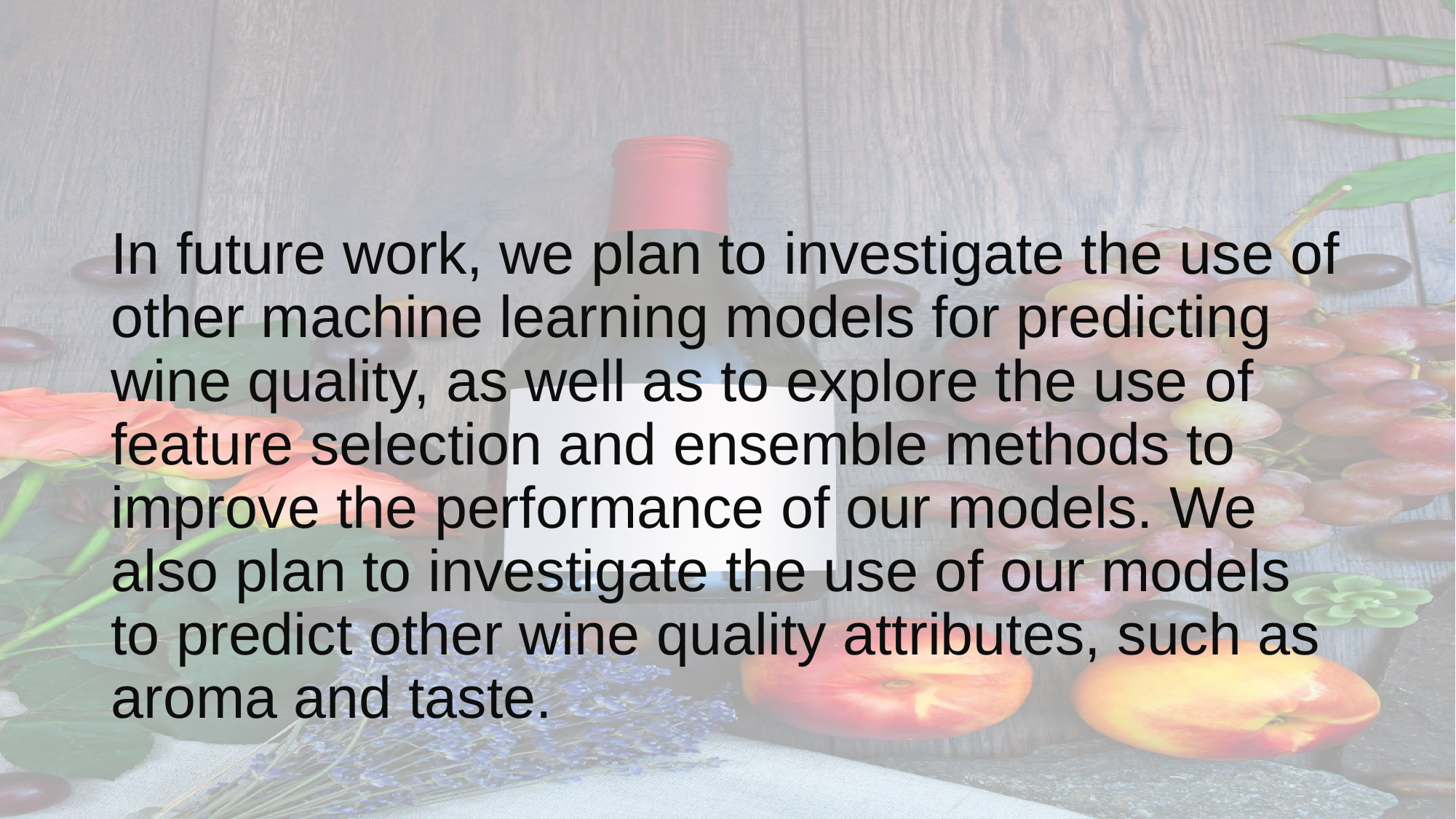

In future work, we plan to investigate the use of other machine learning models for predicting wine quality, as well as to explore the use of feature selection and ensemble methods to improve the performance of our models. We also plan to investigate the use of our models to predict other wine quality attributes, such as aroma and taste.